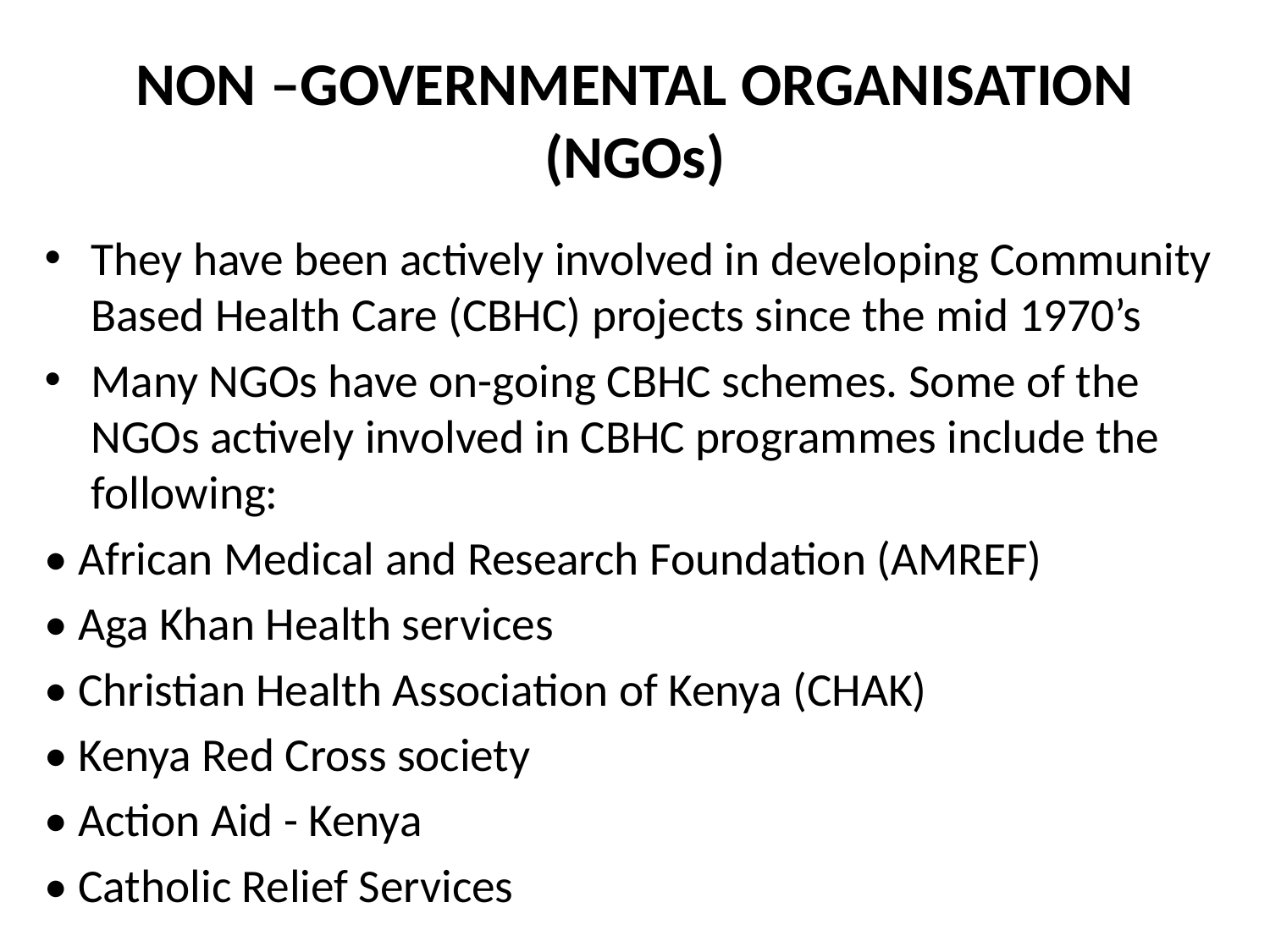

# NON –GOVERNMENTAL ORGANISATION (NGOs)
They have been actively involved in developing Community Based Health Care (CBHC) projects since the mid 1970’s
Many NGOs have on-going CBHC schemes. Some of the NGOs actively involved in CBHC programmes include the following:
• African Medical and Research Foundation (AMREF)
• Aga Khan Health services
• Christian Health Association of Kenya (CHAK)
• Kenya Red Cross society
• Action Aid - Kenya
• Catholic Relief Services